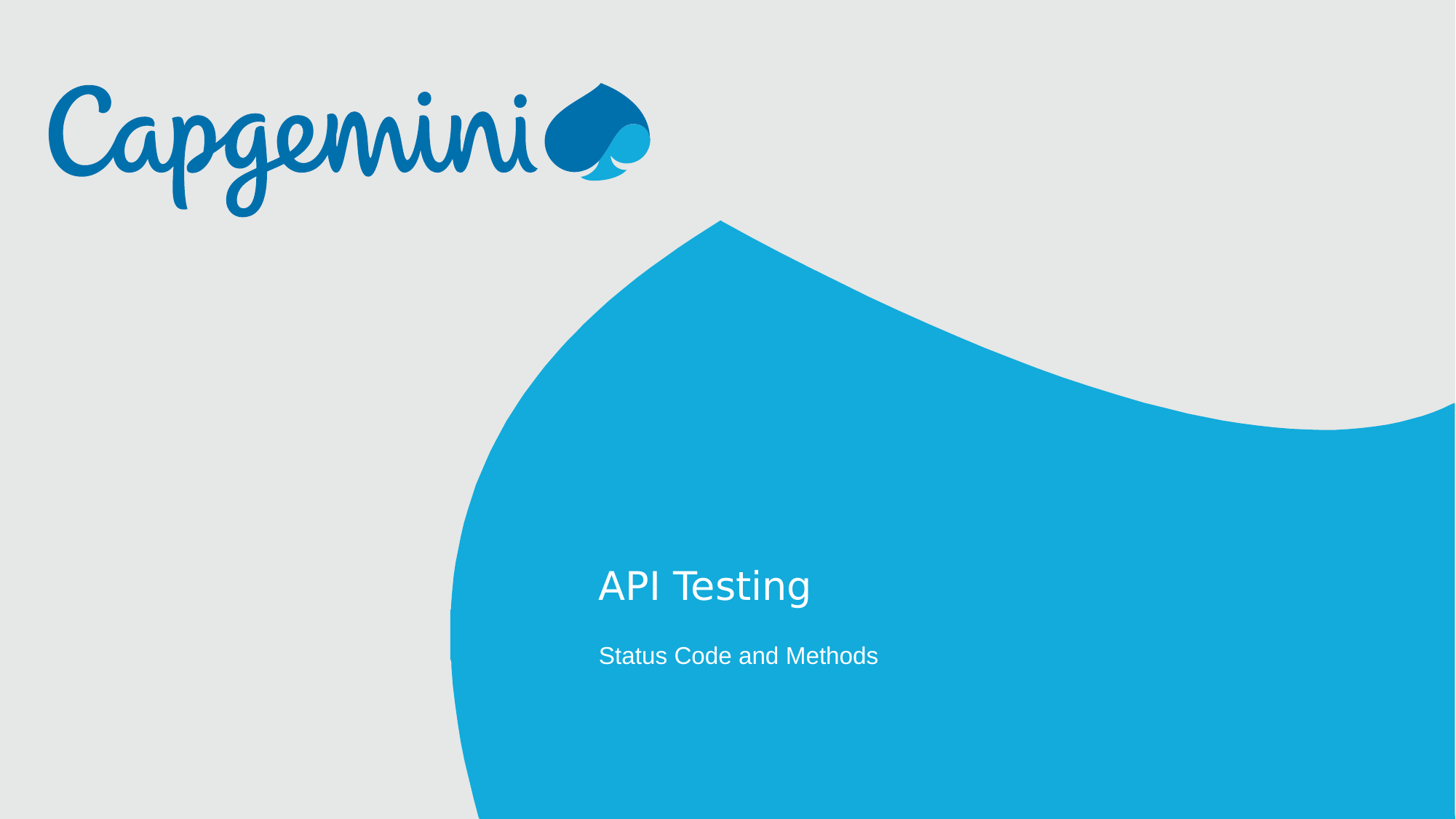

# API Testing
Status Code and Methods